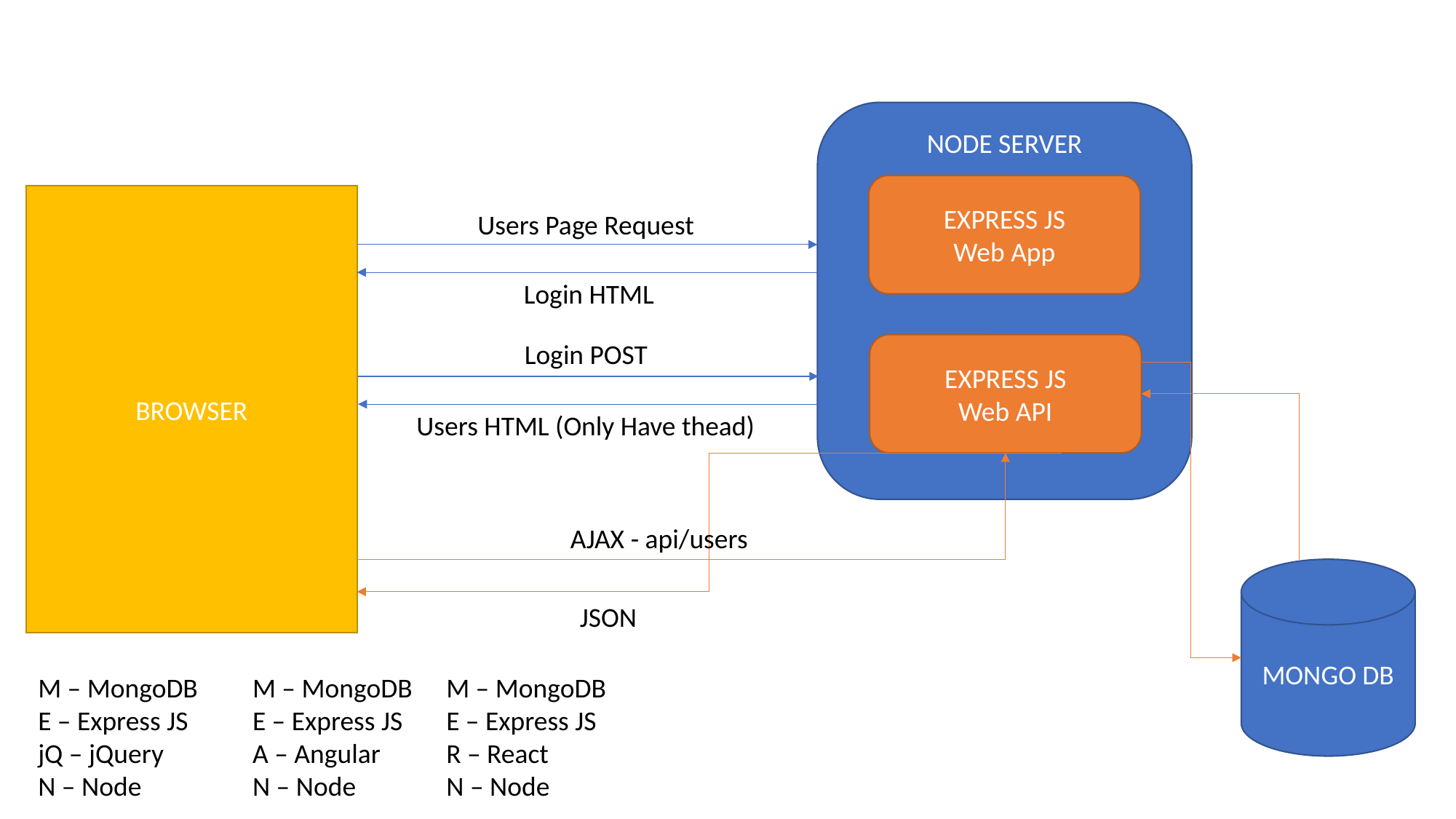

NODE SERVER
EXPRESS JS
Web App
BROWSER
Users Page Request
Login HTML
Login POST
EXPRESS JS
Web API
Users HTML (Only Have thead)
AJAX - api/users
MONGO DB
JSON
M – MongoDB
E – Express JS
R – React
N – Node
M – MongoDB
E – Express JS
jQ – jQuery
N – Node
M – MongoDB
E – Express JS
A – Angular
N – Node